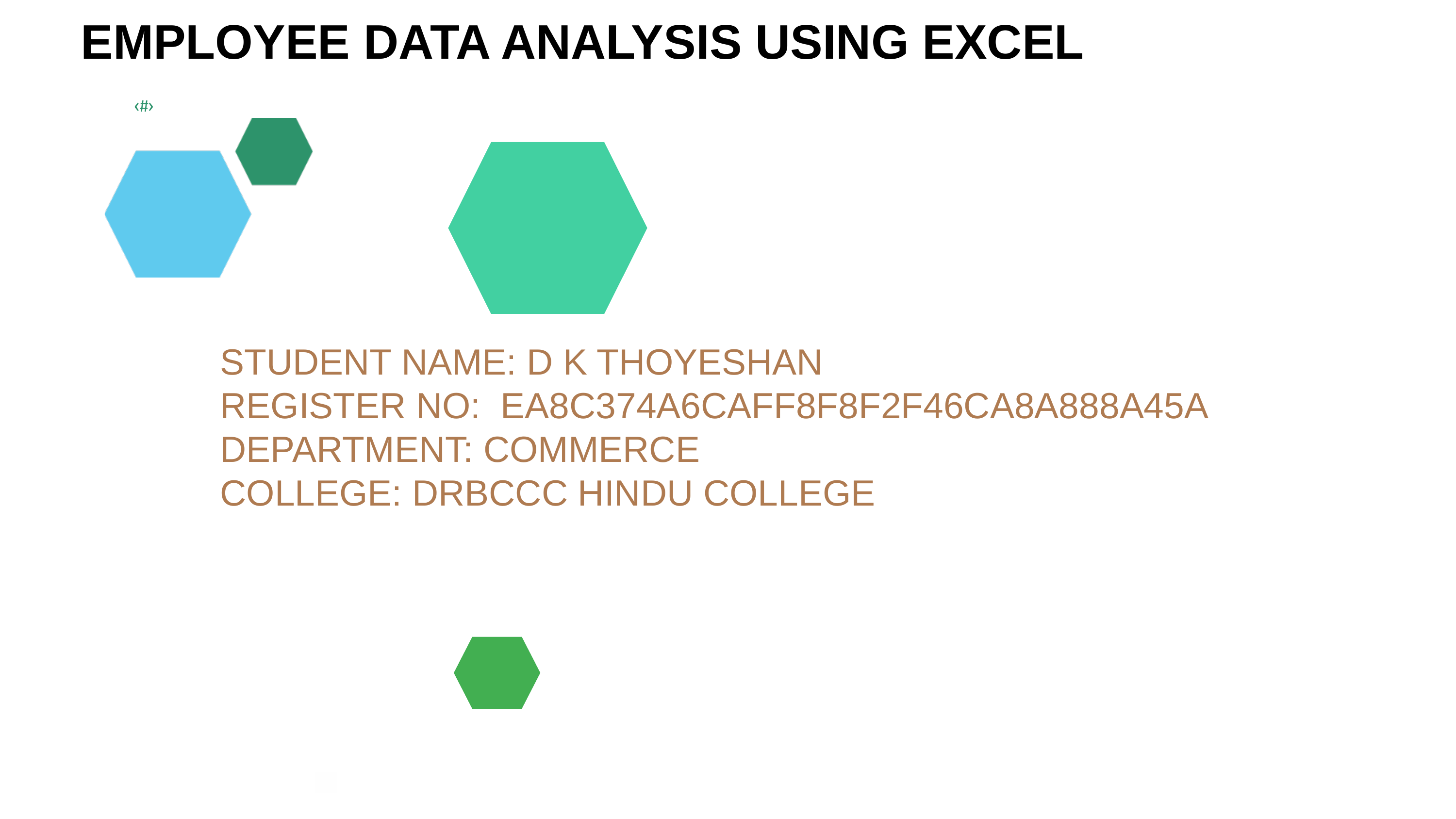

EMPLOYEE DATA ANALYSIS USING EXCEL

‹#›

STUDENT NAME: D K THOYESHAN
REGISTER NO:  EA8C374A6CAFF8F8F2F46CA8A888A45A
DEPARTMENT: COMMERCE
COLLEGE: DRBCCC HINDU COLLEGE